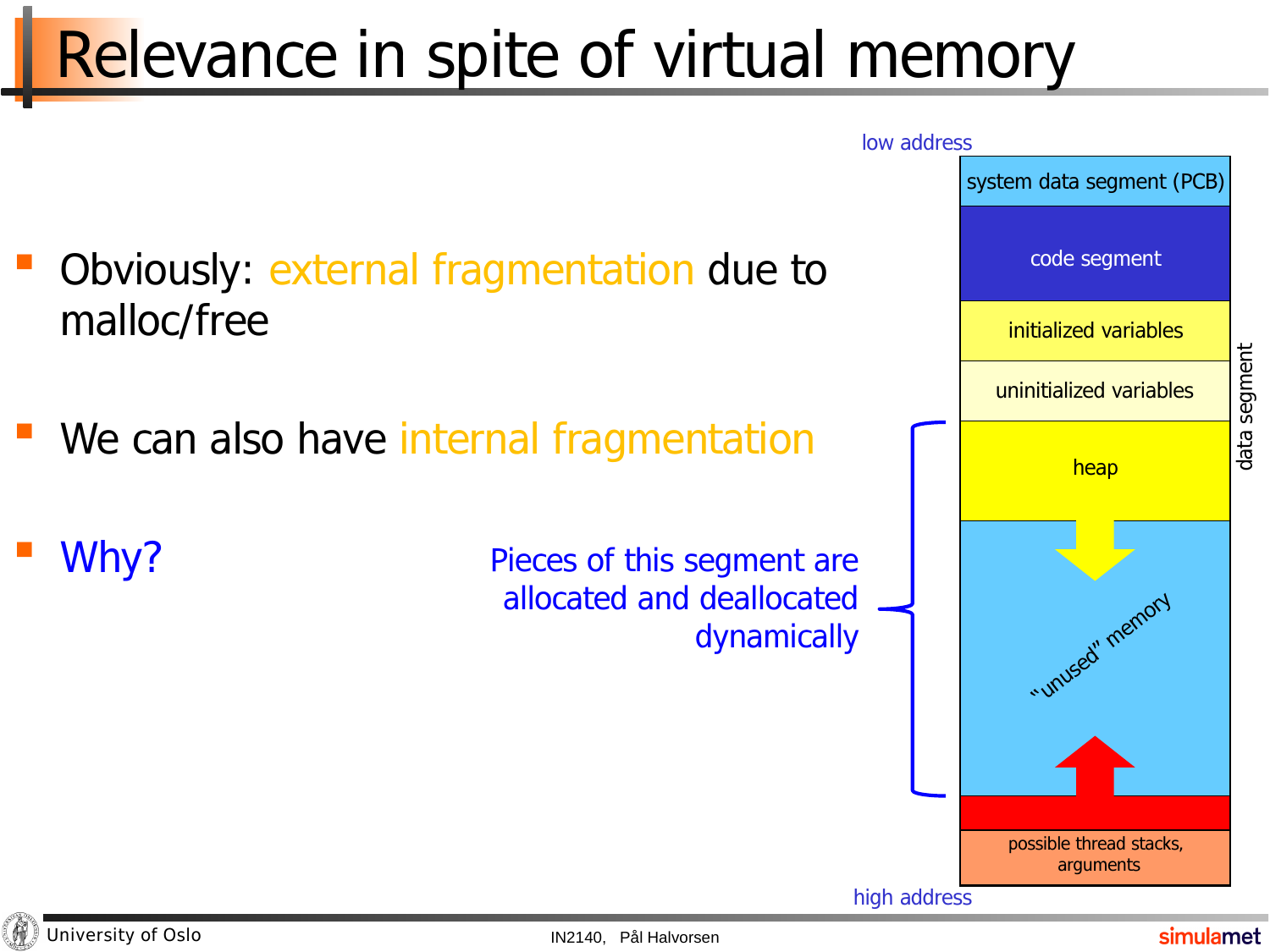

# Relevance in spite of virtual memory
low address

system data segment (PCB)

code segment
Obviously: external fragmentation due to malloc/free

We can also have internal fragmentation

Why?

initialized variables

uninitialized variables
data segment
data segment
process A

heap

Pieces of this segment are allocated and deallocated dynamically
“unused” memory

stack
possible thread stacks,
arguments

high address